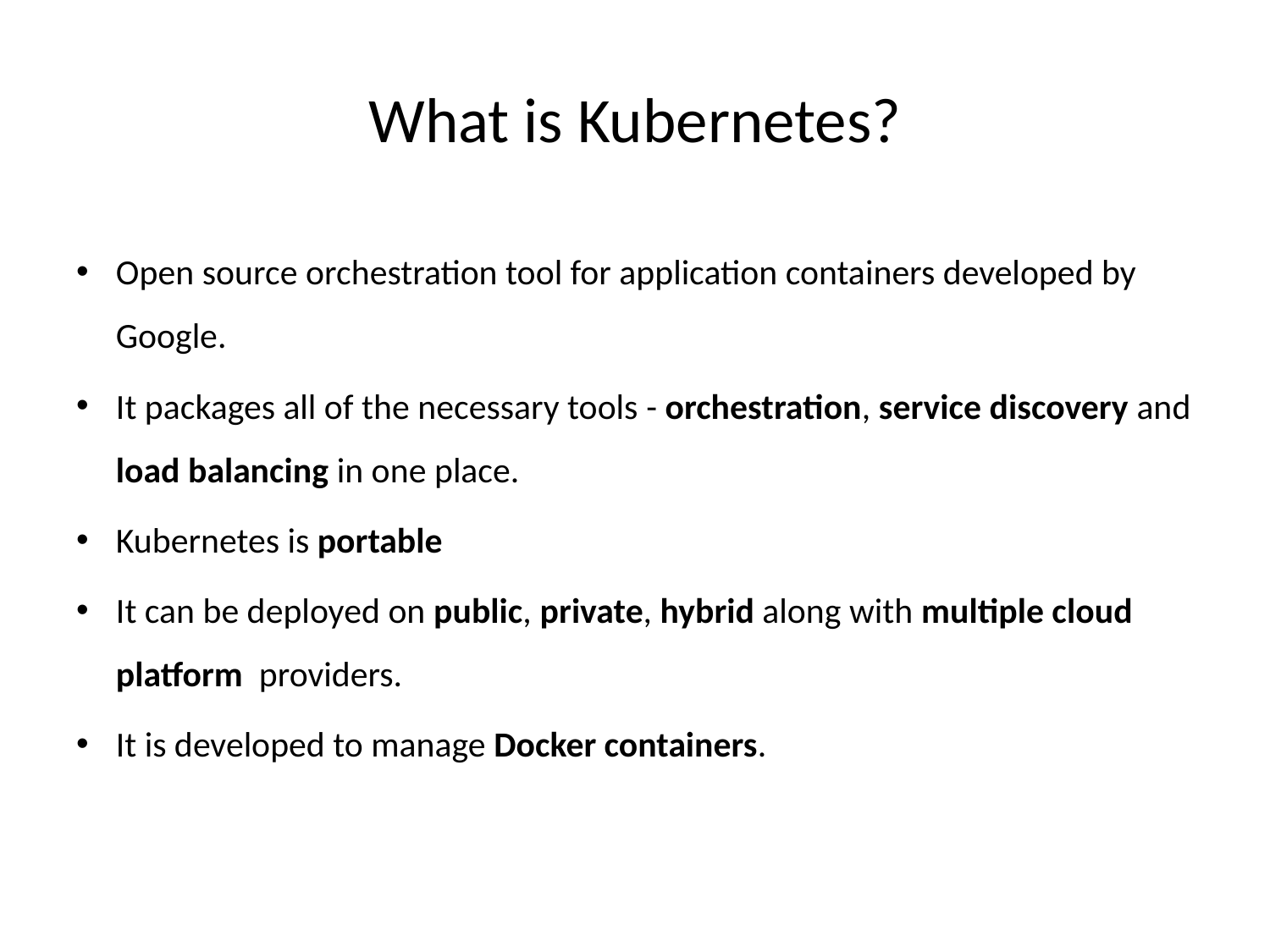

# What is Kubernetes?
Open source orchestration tool for application containers developed by Google.
It packages all of the necessary tools - orchestration, service discovery and load balancing in one place.
Kubernetes is portable
It can be deployed on public, private, hybrid along with multiple cloud platform  providers.
It is developed to manage Docker containers.